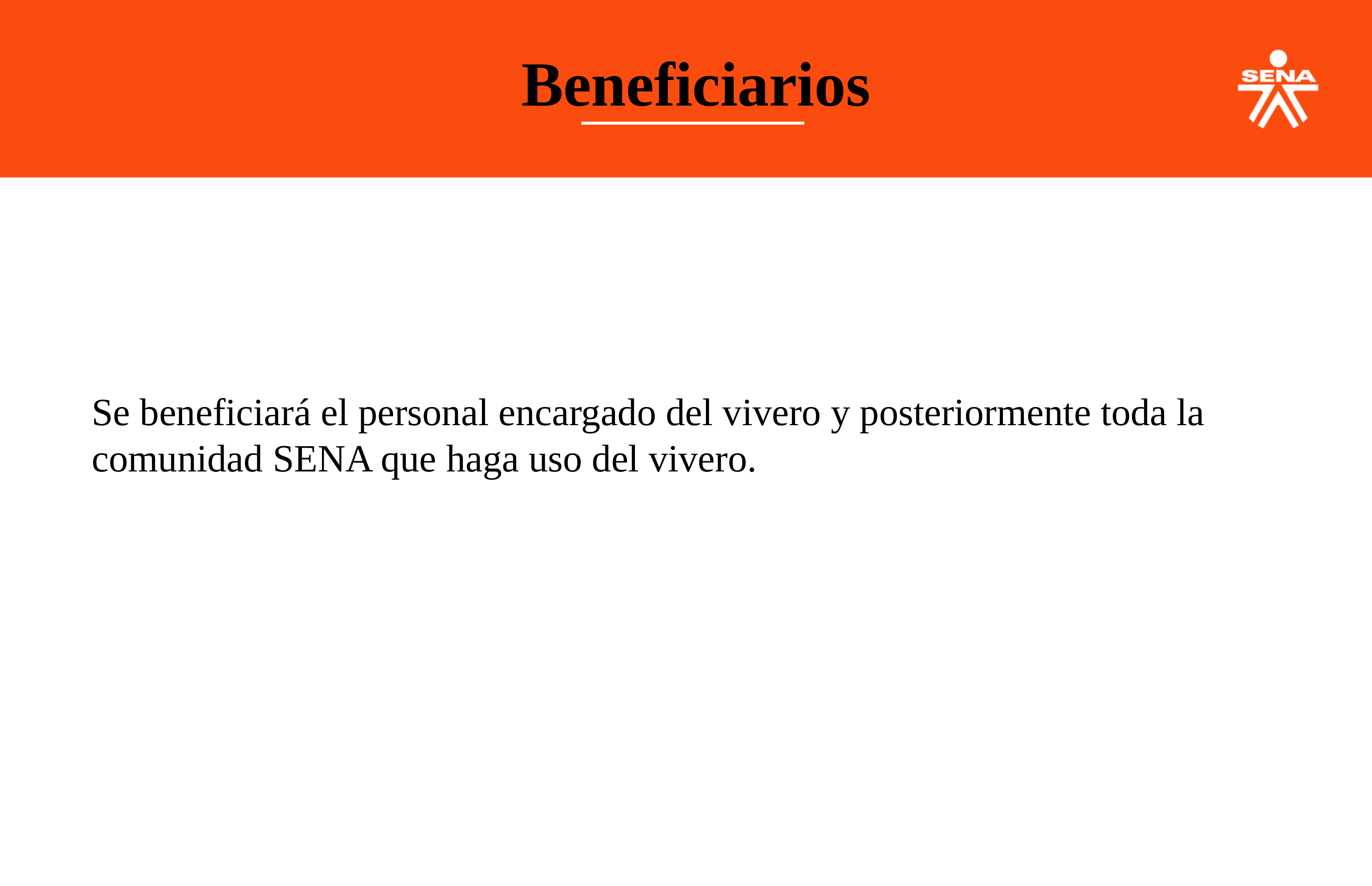

Beneficiarios

Se beneficiará el personal encargado del vivero y posteriormente toda la comunidad SENA que haga uso del vivero.